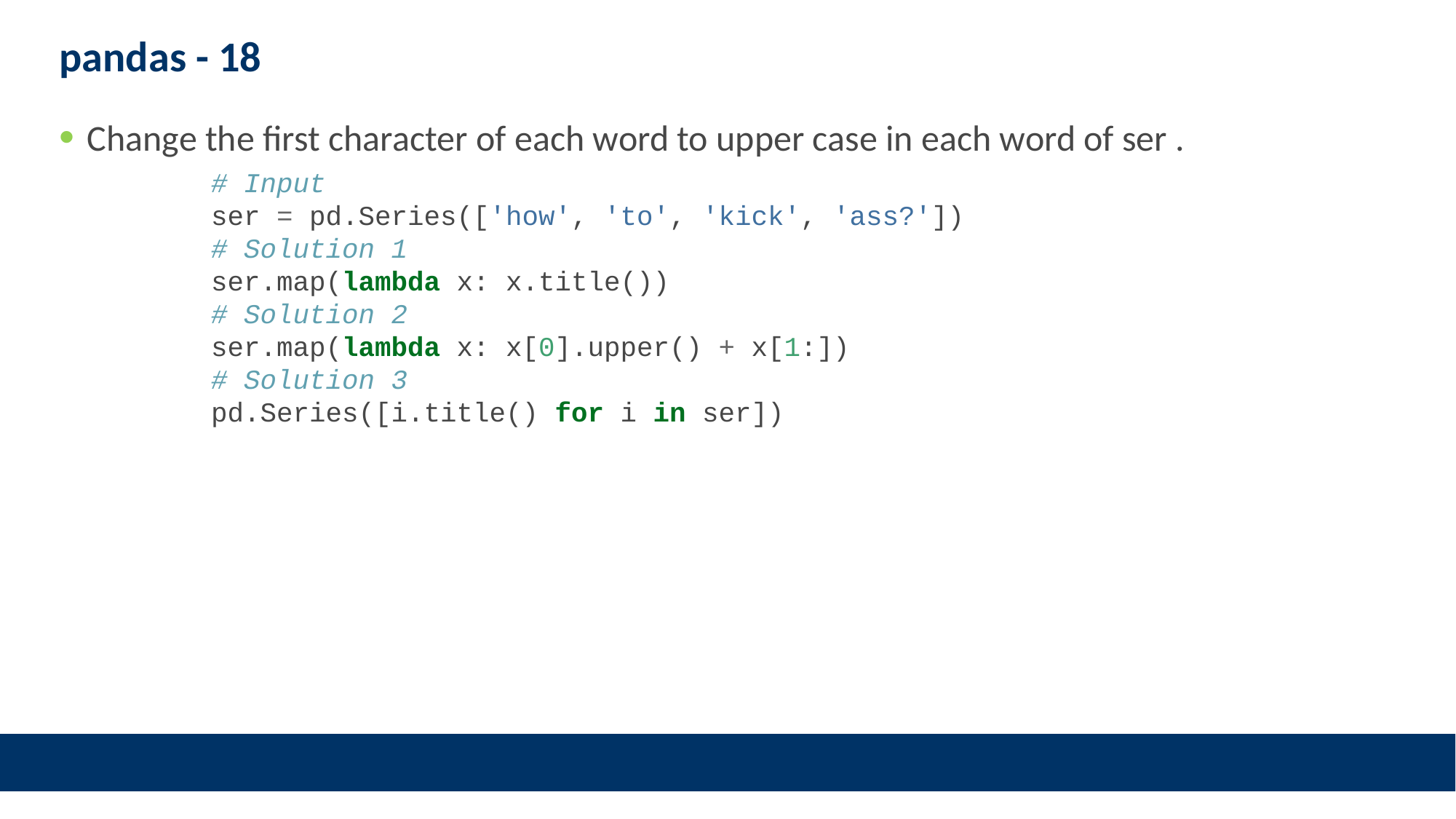

# pandas - 18
Change the first character of each word to upper case in each word of ser .
# Input ser = pd.Series(['how', 'to', 'kick', 'ass?']) # Solution 1 ser.map(lambda x: x.title()) # Solution 2 ser.map(lambda x: x[0].upper() + x[1:]) # Solution 3 pd.Series([i.title() for i in ser])